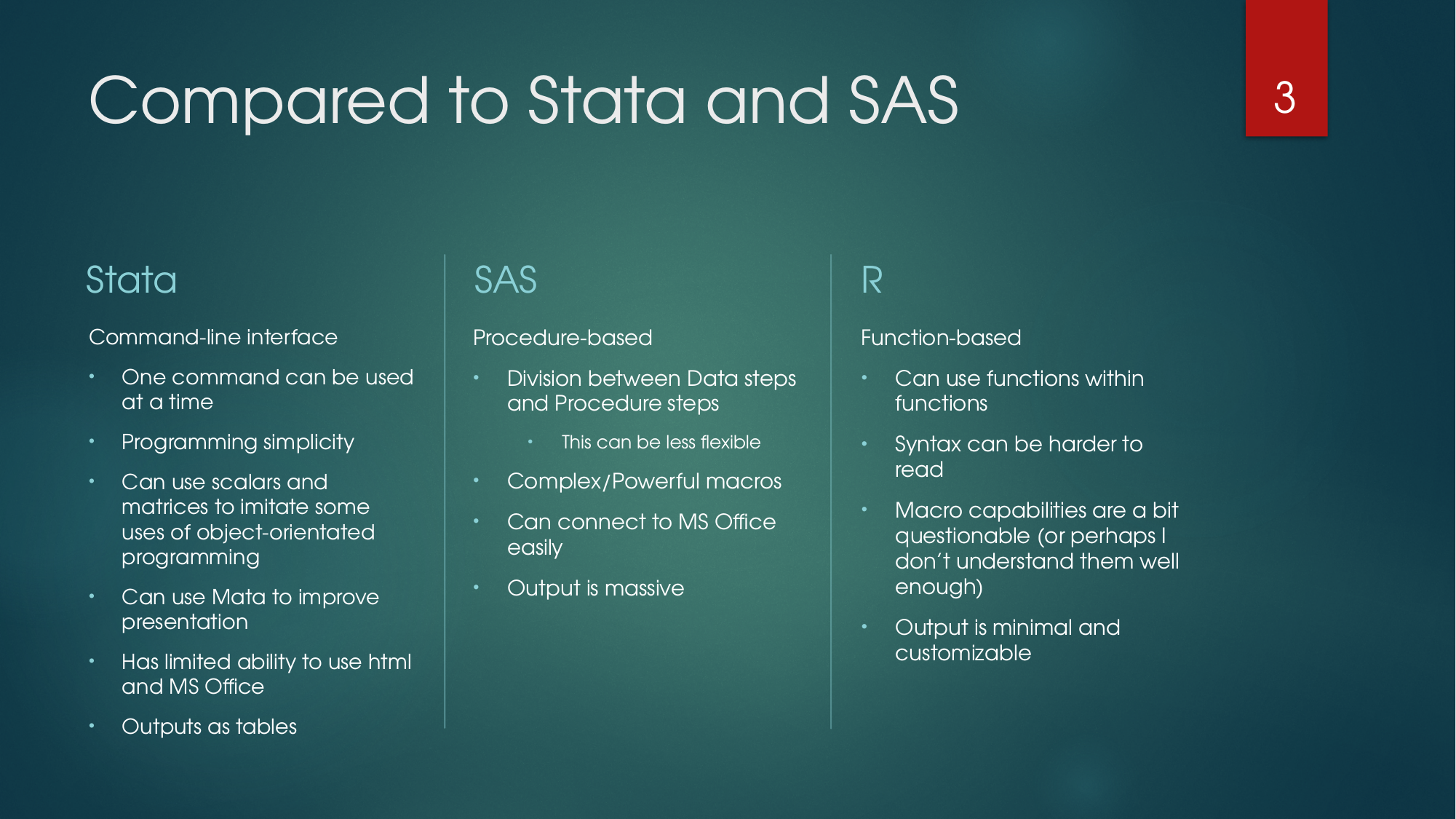

3
# Compared to Stata and SAS
Stata
SAS
R
Command-line interface
One command can be used at a time
Programming simplicity
Can use scalars and matrices to imitate some uses of object-orientated programming
Can use Mata to improve presentation
Has limited ability to use html and MS Office
Outputs as tables
Procedure-based
Division between Data steps and Procedure steps
This can be less flexible
Complex/Powerful macros
Can connect to MS Office easily
Output is massive
Function-based
Can use functions within functions
Syntax can be harder to read
Macro capabilities are a bit questionable (or perhaps I don’t understand them well enough)
Output is minimal and customizable